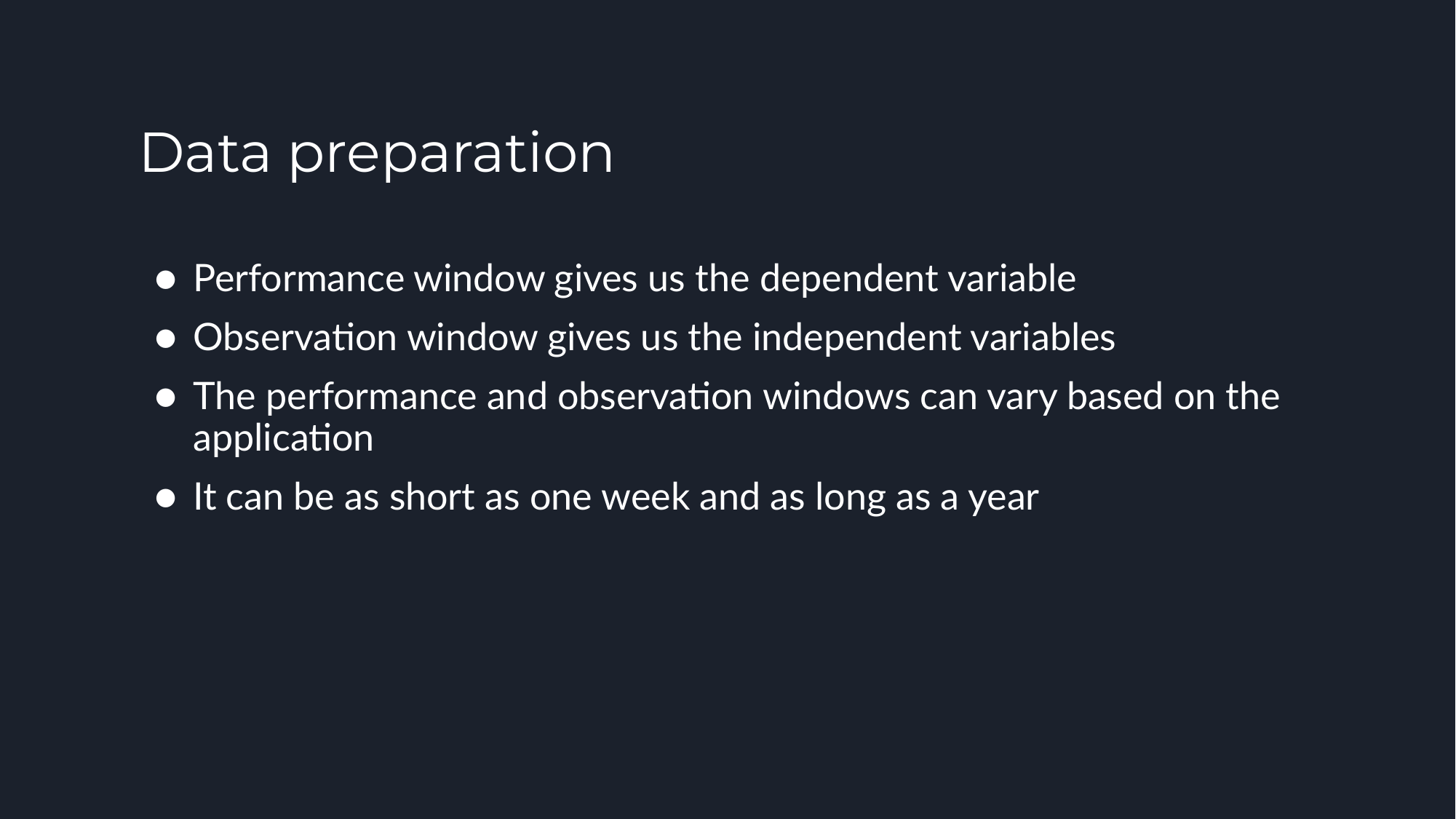

# Data preparation
Performance window gives us the dependent variable
Observation window gives us the independent variables
The performance and observation windows can vary based on the application
It can be as short as one week and as long as a year